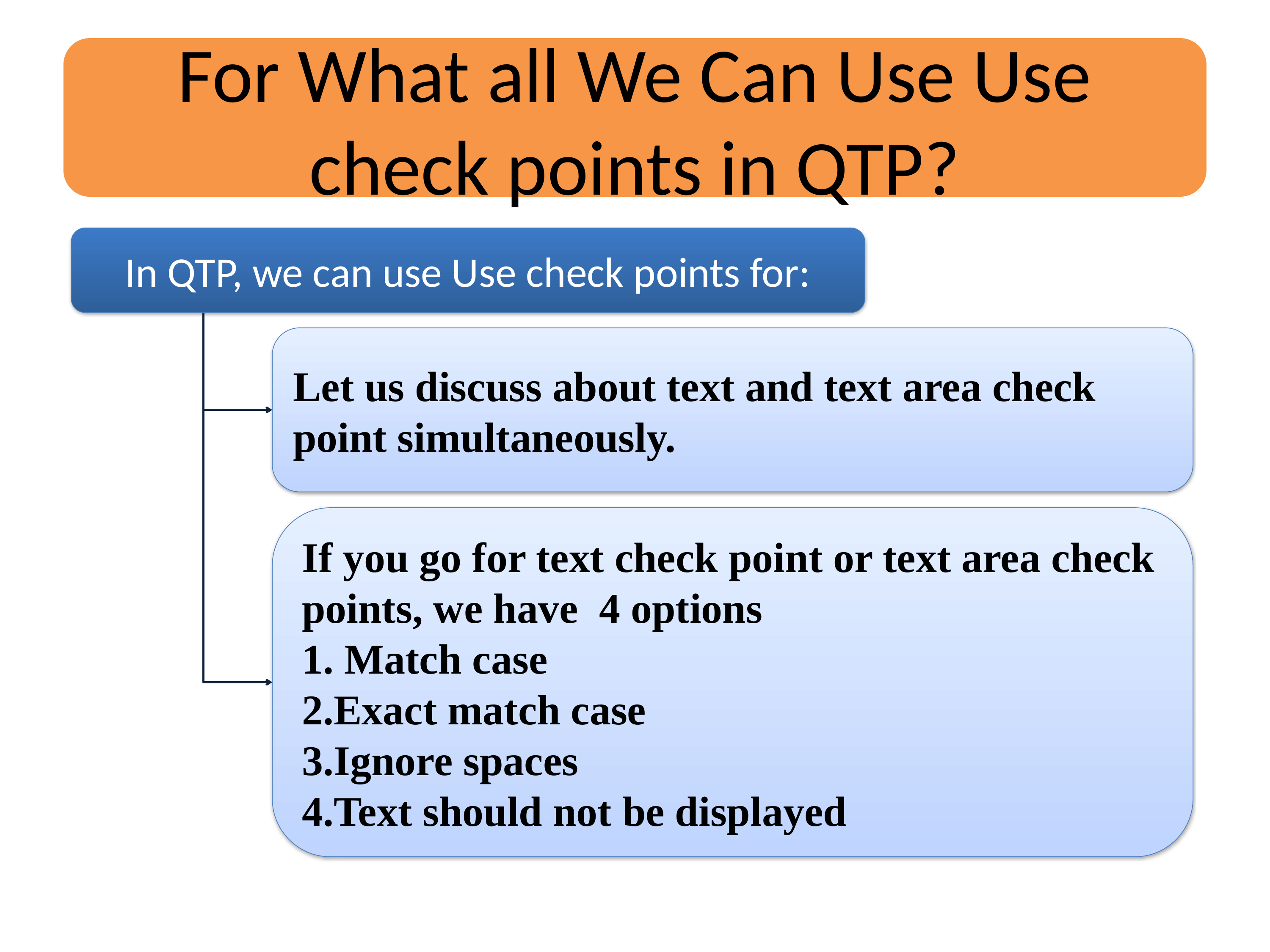

For What all We Can Use Use check points in QTP?
In QTP, we can use Use check points for:

Let us discuss about text and text area check point simultaneously.
If you go for text check point or text area check points, we have  4 options
1. Match case
2.Exact match case
3.Ignore spaces
4.Text should not be displayed